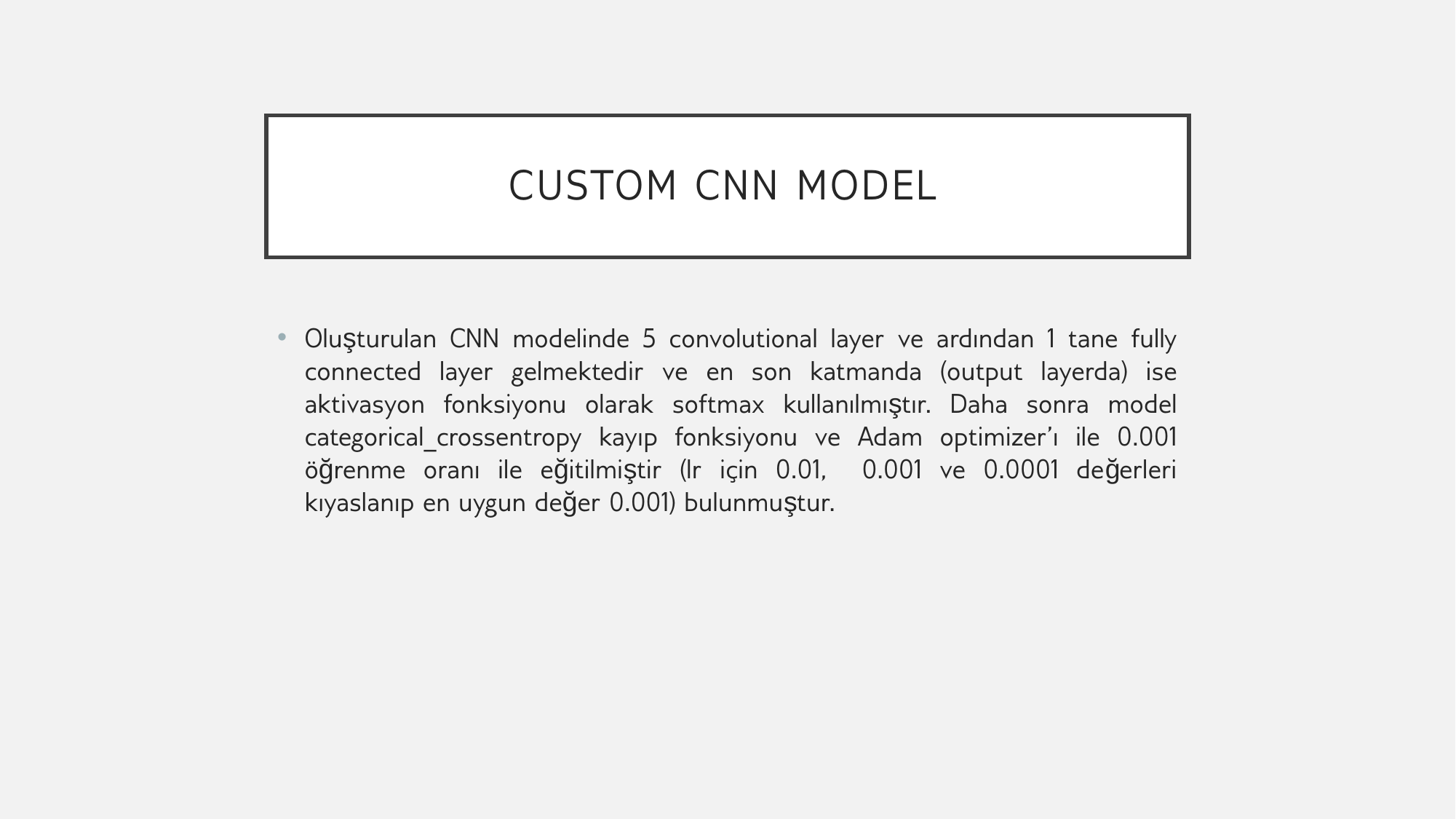

# Custom CNN Model
Oluşturulan CNN modelinde 5 convolutional layer ve ardından 1 tane fully connected layer gelmektedir ve en son katmanda (output layerda) ise aktivasyon fonksiyonu olarak softmax kullanılmıştır. Daha sonra model categorical_crossentropy kayıp fonksiyonu ve Adam optimizer’ı ile 0.001 öğrenme oranı ile eğitilmiştir (lr için 0.01,  0.001 ve 0.0001 değerleri kıyaslanıp en uygun değer 0.001) bulunmuştur.